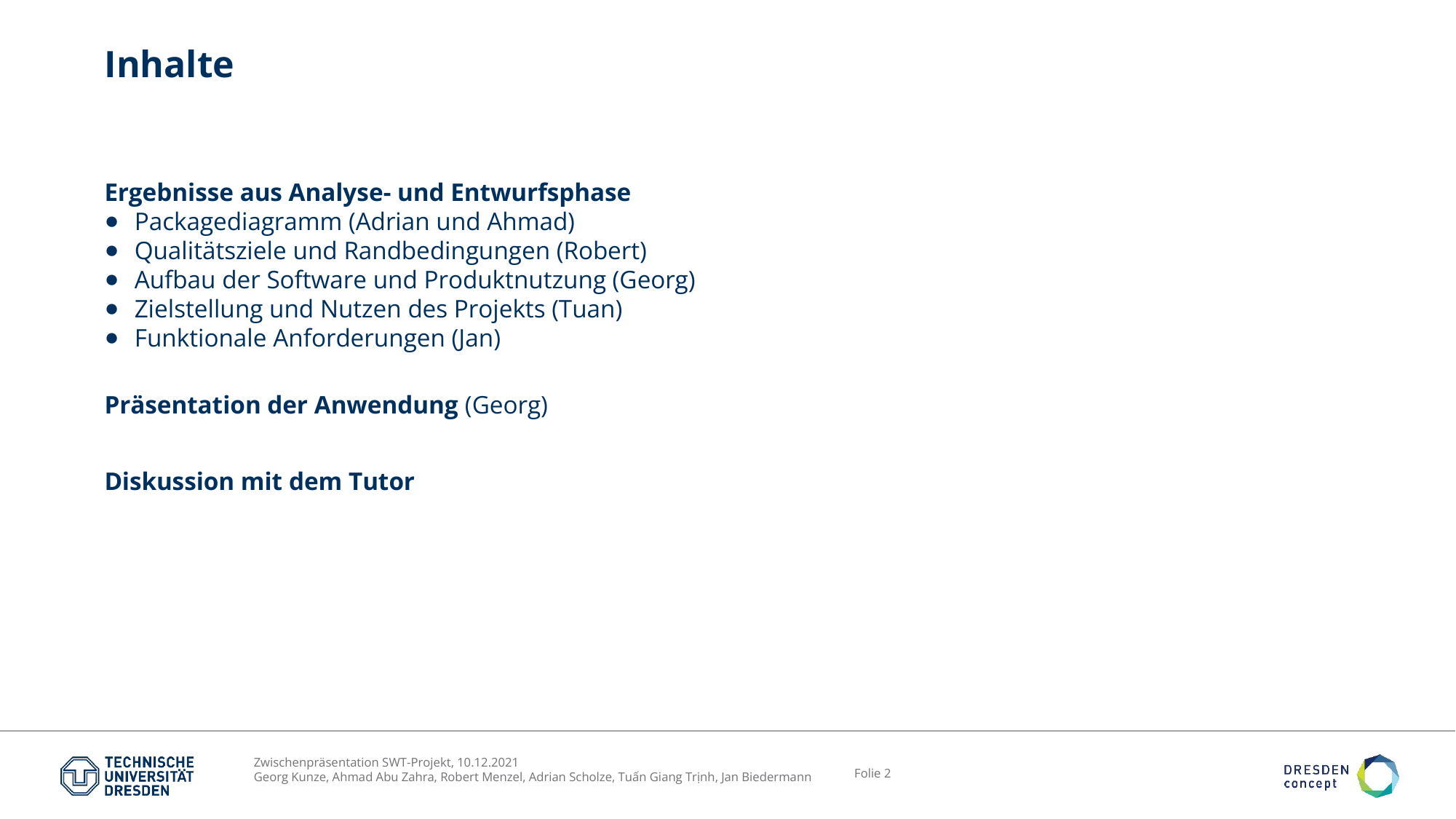

# Inhalte
Ergebnisse aus Analyse- und Entwurfsphase
Packagediagramm (Adrian und Ahmad)
Qualitätsziele und Randbedingungen (Robert)
Aufbau der Software und Produktnutzung (Georg)
Zielstellung und Nutzen des Projekts (Tuan)
Funktionale Anforderungen (Jan)

Präsentation der Anwendung (Georg)

Diskussion mit dem Tutor